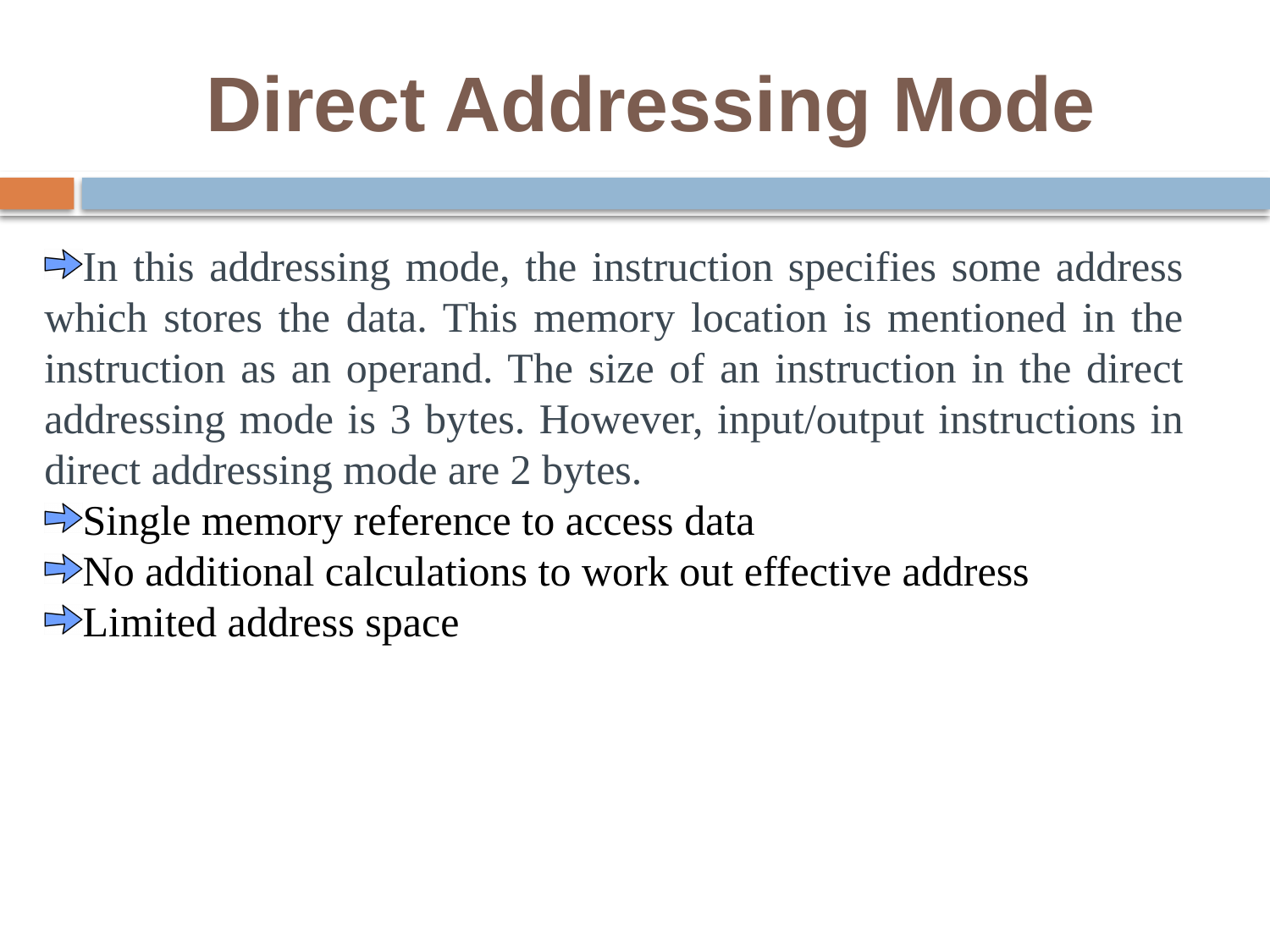

# Direct Addressing Mode
In this addressing mode, the instruction specifies some address which stores the data. This memory location is mentioned in the instruction as an operand. The size of an instruction in the direct addressing mode is 3 bytes. However, input/output instructions in direct addressing mode are 2 bytes.
Single memory reference to access data
No additional calculations to work out effective address
Limited address space